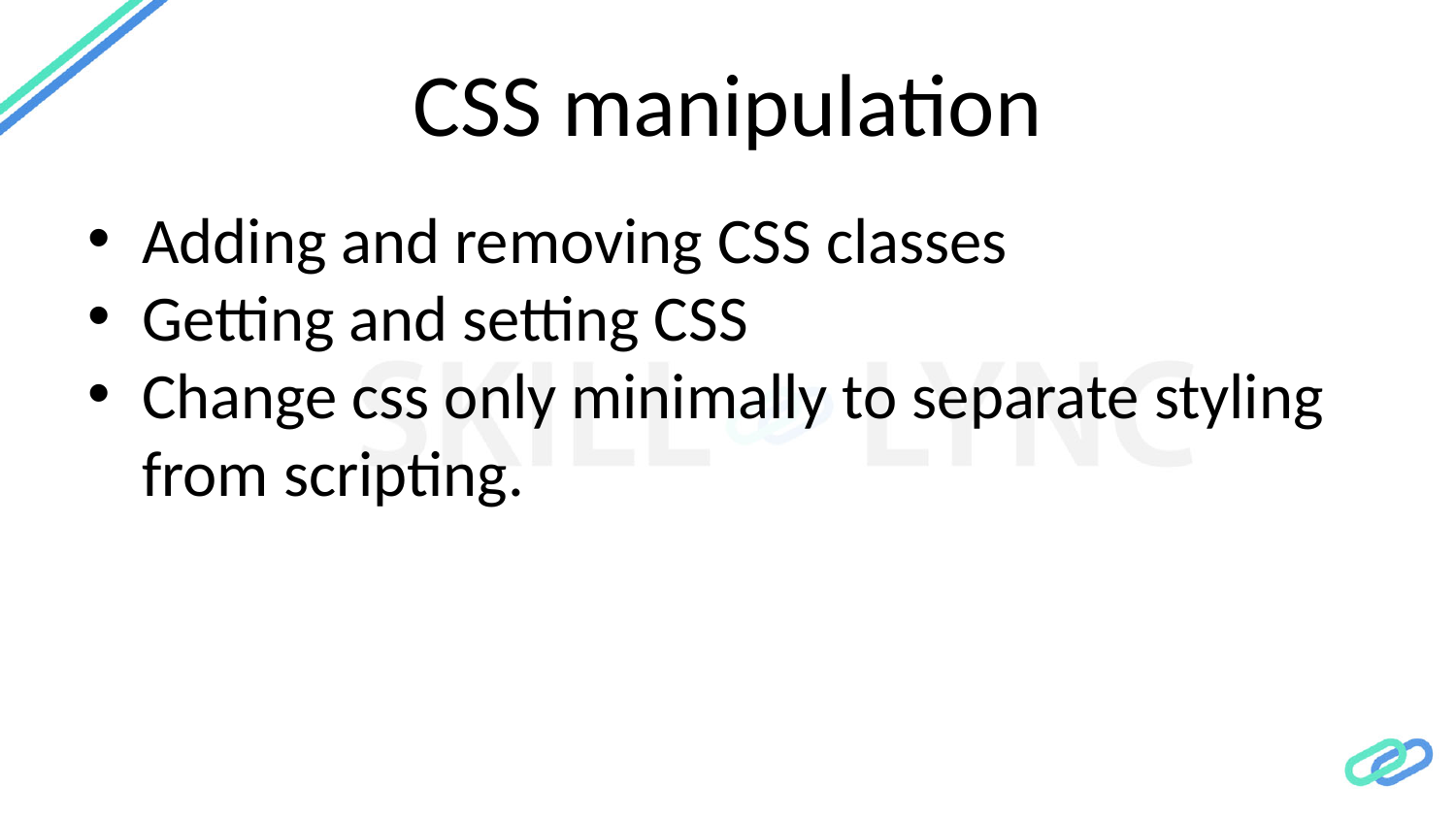

# CSS manipulation
Adding and removing CSS classes
Getting and setting CSS
Change css only minimally to separate styling from scripting.